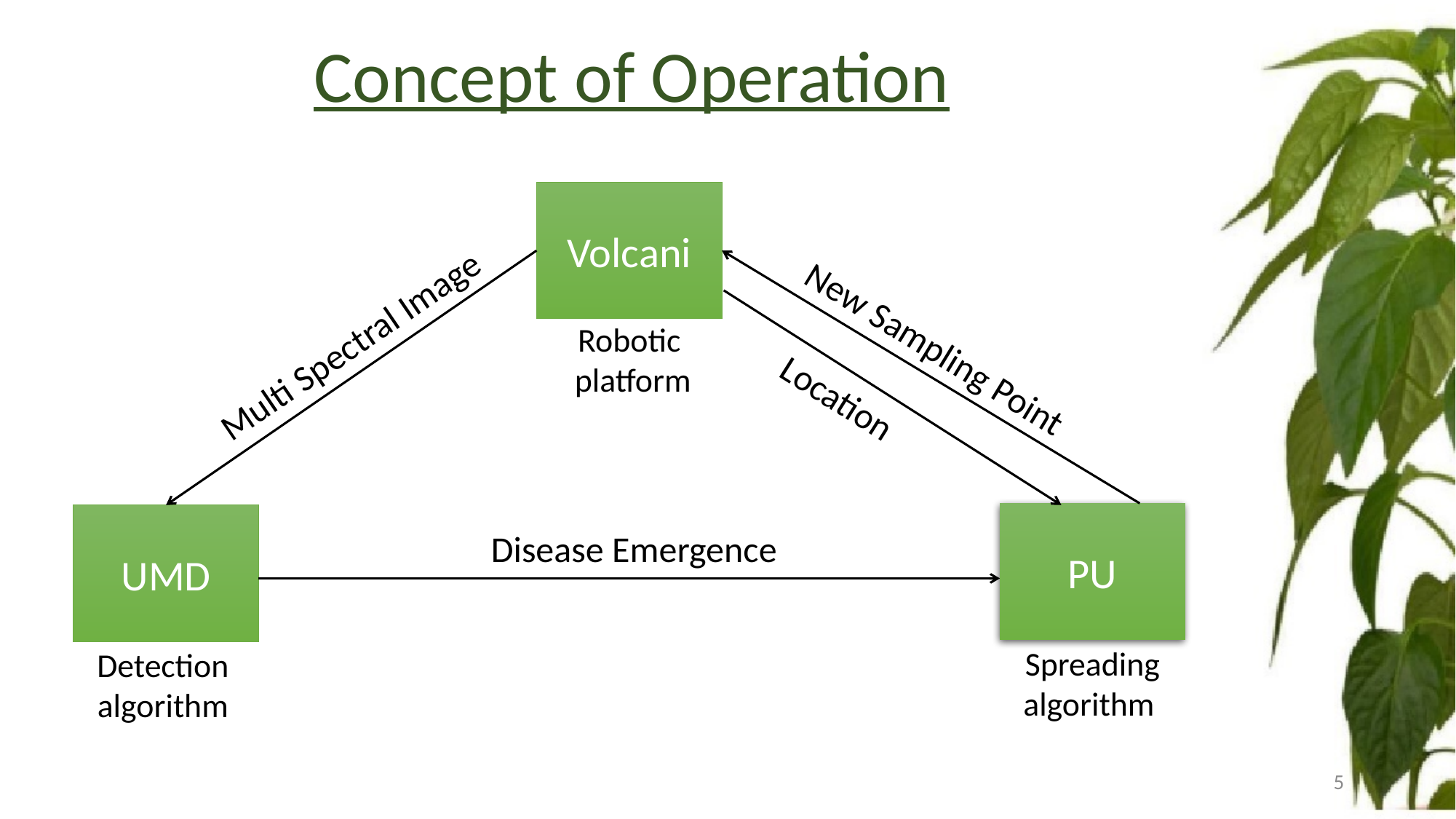

# Concept of Operation
Volcani
Robotic
 platform
Multi Spectral Image
New Sampling Point
Location
PU
UMD
Disease Emergence
Spreading
algorithm
Detection
algorithm
5